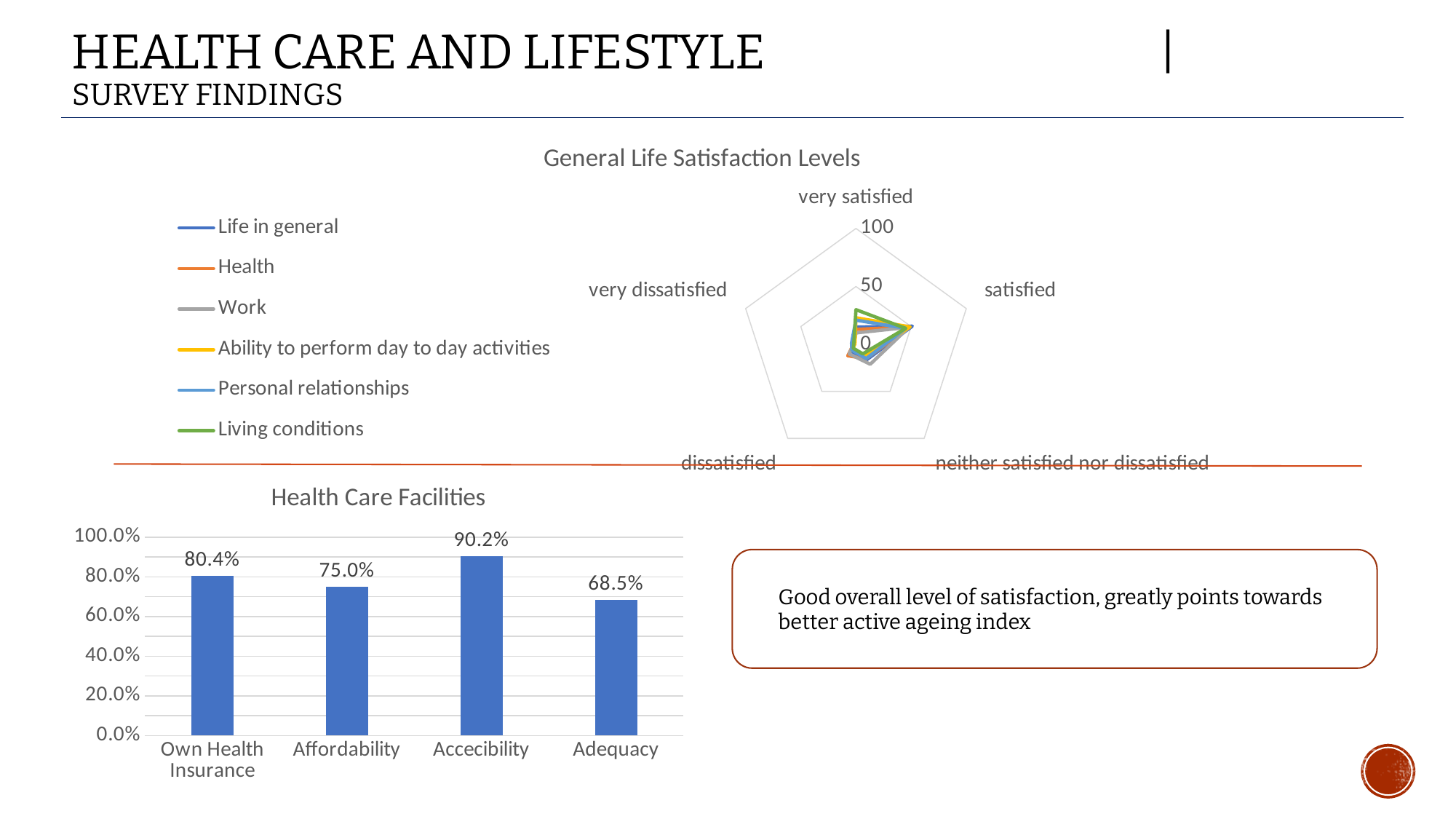

# Health Care and lifestyle			           | Survey Findings

### Chart: General Life Satisfaction Levels

| Category | Life in general | Health | Work | Ability to perform day to day activities | Personal relationships | Living conditions |
|---|---|---|---|---|---|---|
| very satisfied | 15.0 | 13.0 | 10.0 | 23.0 | 21.0 | 30.0 |
| satisfied | 51.0 | 49.0 | 48.0 | 49.0 | 45.0 | 45.0 |
| neither satisfied nor dissatisfied | 16.0 | 15.0 | 21.0 | 12.0 | 15.0 | 10.0 |
| dissatisfied | 7.0 | 12.0 | 10.0 | 6.0 | 6.0 | 4.0 |
| very dissatisfied | 2.0 | 2.0 | 2.0 | 1.0 | 4.0 | 2.0 |

### Chart: Health Care Facilities

| Category | %age |
|---|---|
| Own Health Insurance | 0.8043478260869565 |
| Affordability | 0.75 |
| Accecibility | 0.9021739130434783 |
| Adequacy | 0.6847826086956522 |
Good overall level of satisfaction, greatly points towards better active ageing index